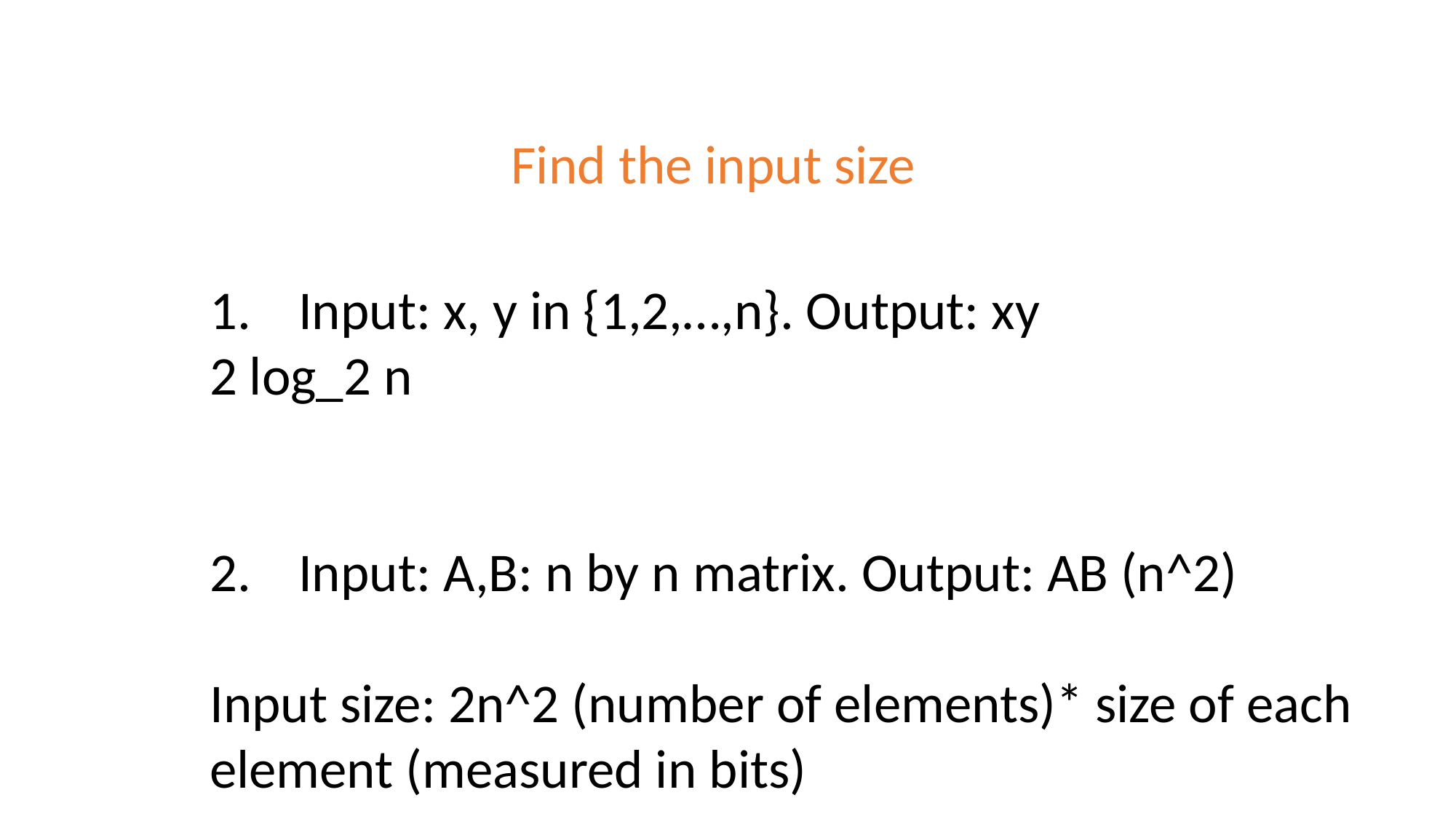

Find the input size
Input: x, y in {1,2,…,n}. Output: xy
2 log_2 n

Input: A,B: n by n matrix. Output: AB (n^2)

Input size: 2n^2 (number of elements)* size of each element (measured in bits)